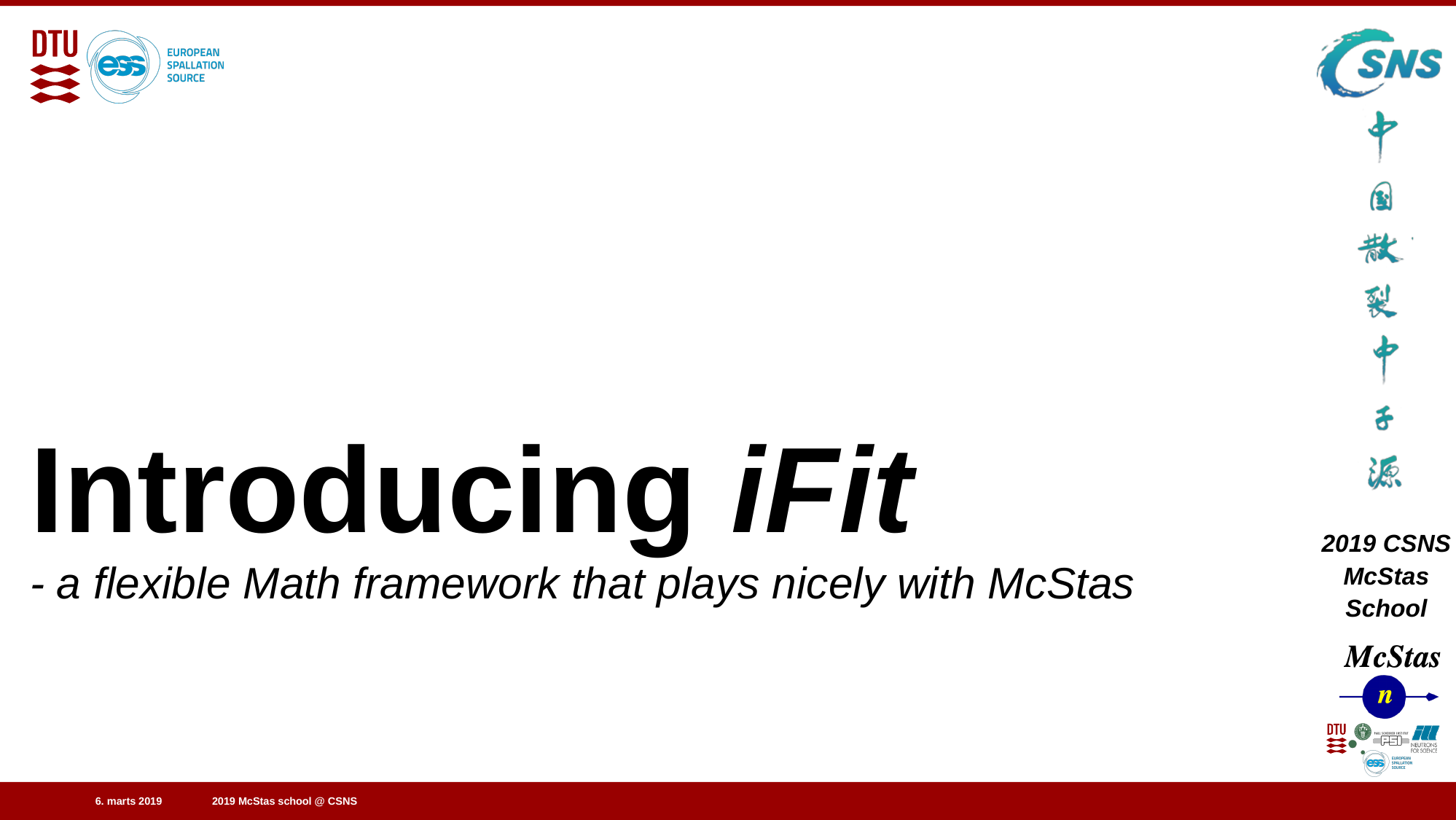

# Introducing iFit - a flexible Math framework that plays nicely with McStas
1